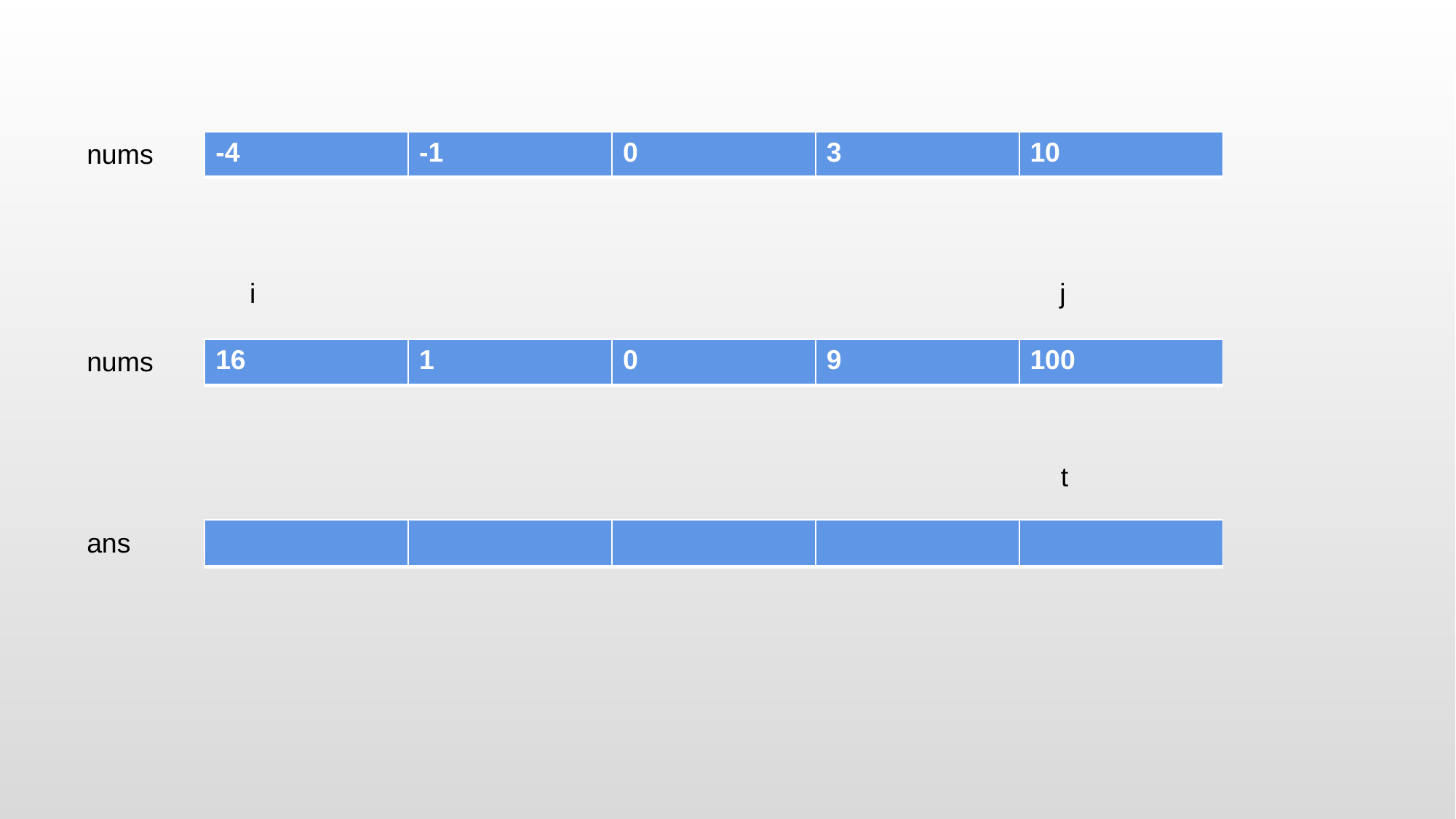

nums
| -4 | -1 | 0 | 3 | 10 |
| --- | --- | --- | --- | --- |
i
j
nums
| 16 | 1 | 0 | 9 | 100 |
| --- | --- | --- | --- | --- |
t
ans
|  |  |  |  |  |
| --- | --- | --- | --- | --- |